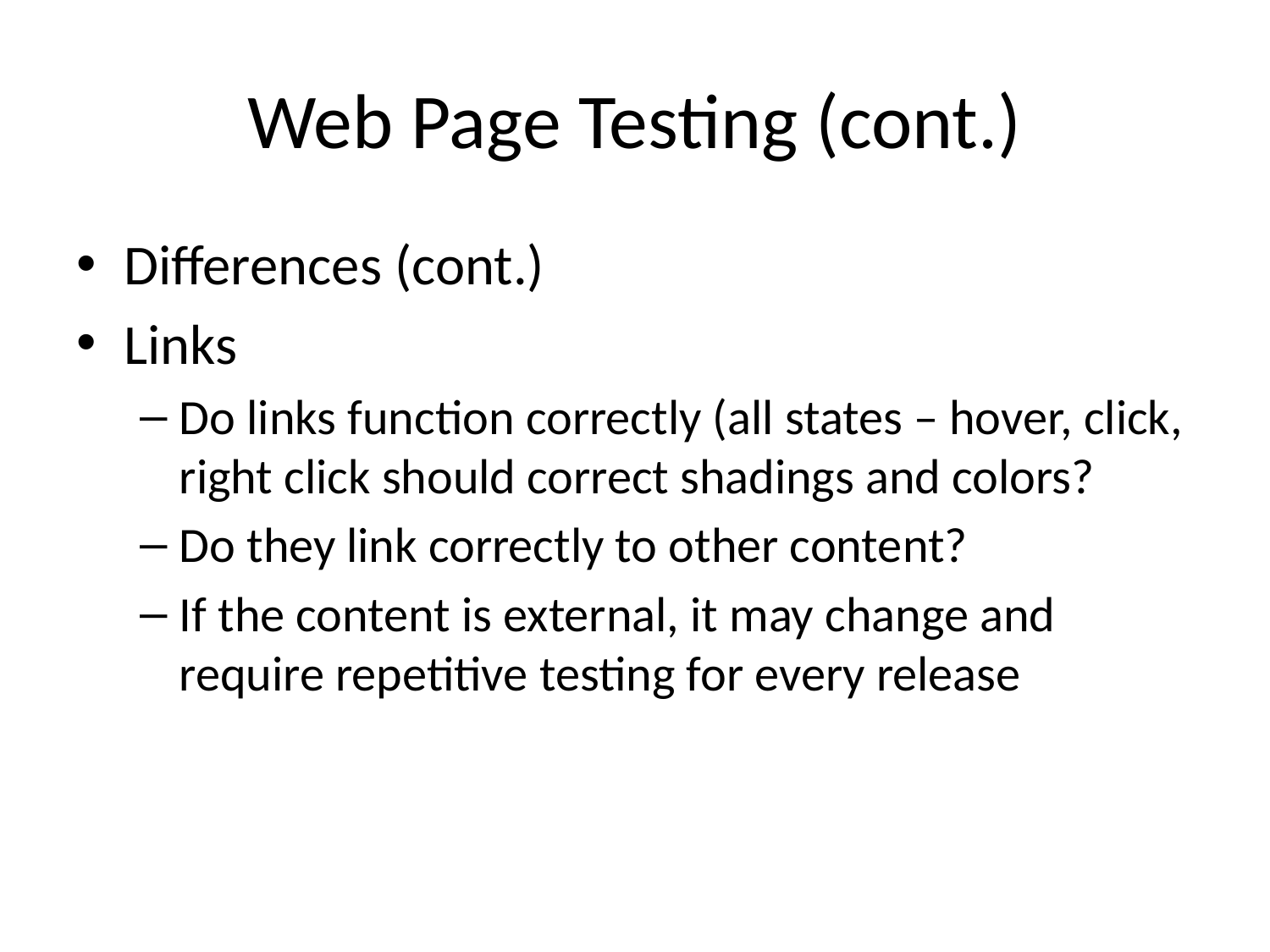

# Web Page Testing (cont.)
Differences (cont.)
Links
Do links function correctly (all states – hover, click, right click should correct shadings and colors?
Do they link correctly to other content?
If the content is external, it may change and require repetitive testing for every release